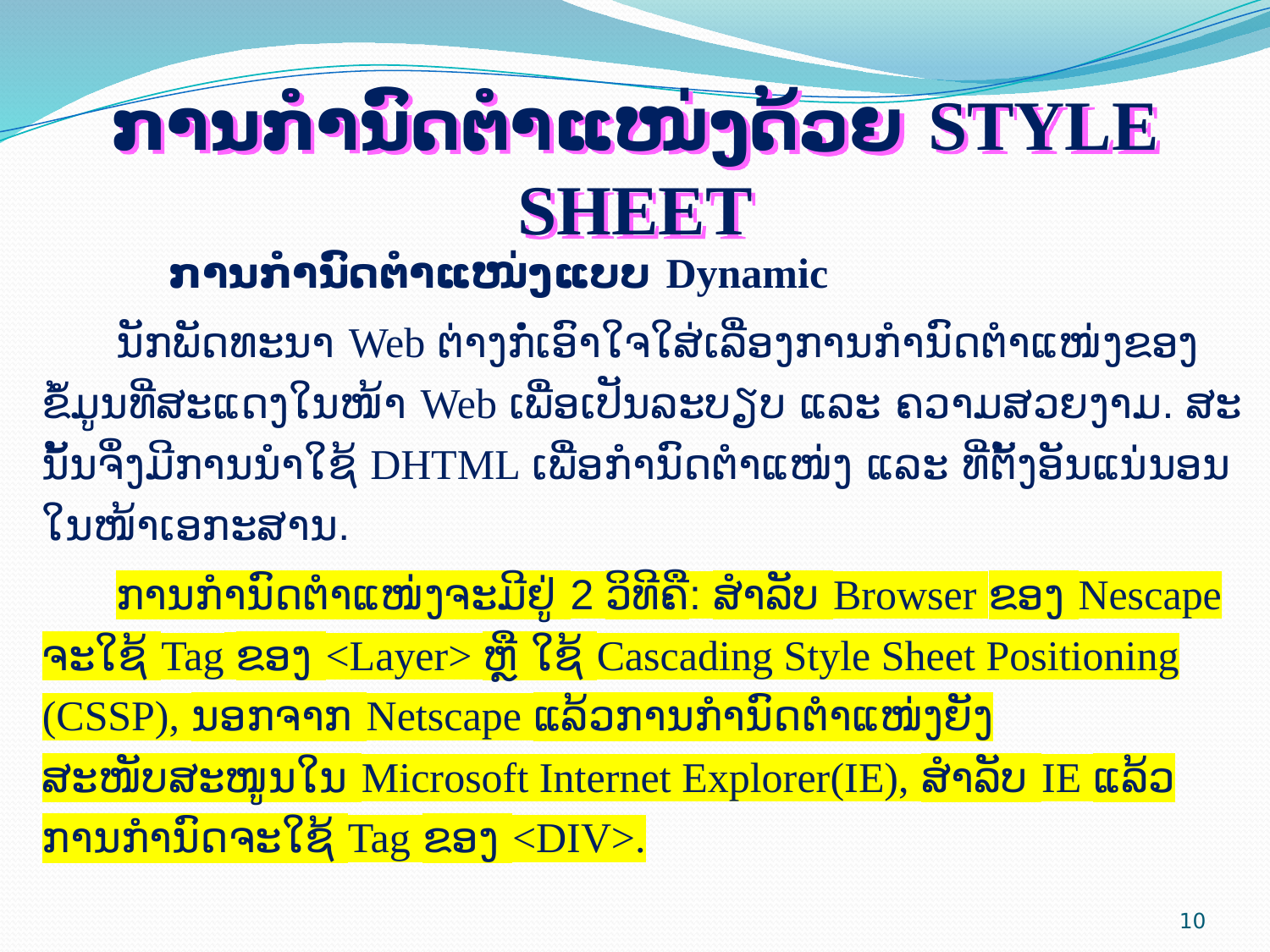

ການກຳນົດຕຳແໜ່ງດ້ວຍ STYLE SHEET
	ການກຳນົດຕຳແໜ່ງແບບ Dynamic
ນັກພັດທະນາ Web ຕ່າງກໍ່ເອົາໃຈໃສ່ເລື່ອງການກຳນົດຕຳແໜ່ງຂອງຂໍ້ມູນທີ່ສະແດງໃນໜ້າ Web ເພື່ອເປັນລະບຽບ ແລະ ຄວາມສວຍງາມ. ສະ ນັ້ນຈຶ່ງມີການນຳໃຊ້ DHTML ເພື່ອກຳນົດຕຳແໜ່ງ ແລະ ທີ່ຕັ້ງອັນແນ່ນອນໃນໜ້າເອກະສານ.
ການກຳນົດຕຳແໜ່ງຈະມີຢູ່ 2 ວິທີຄື: ສຳລັບ Browser ຂອງ Nescape ຈະໃຊ້ Tag ຂອງ <Layer> ຫຼື ໃຊ້ Cascading Style Sheet Positioning (CSSP), ນອກຈາກ Netscape ແລ້ວການກຳນົດຕຳແໜ່ງຍັງສະໜັບສະໜູນໃນ Microsoft Internet Explorer(IE), ສຳລັບ IE ແລ້ວການກຳນົດຈະໃຊ້ Tag ຂອງ <DIV>.
10